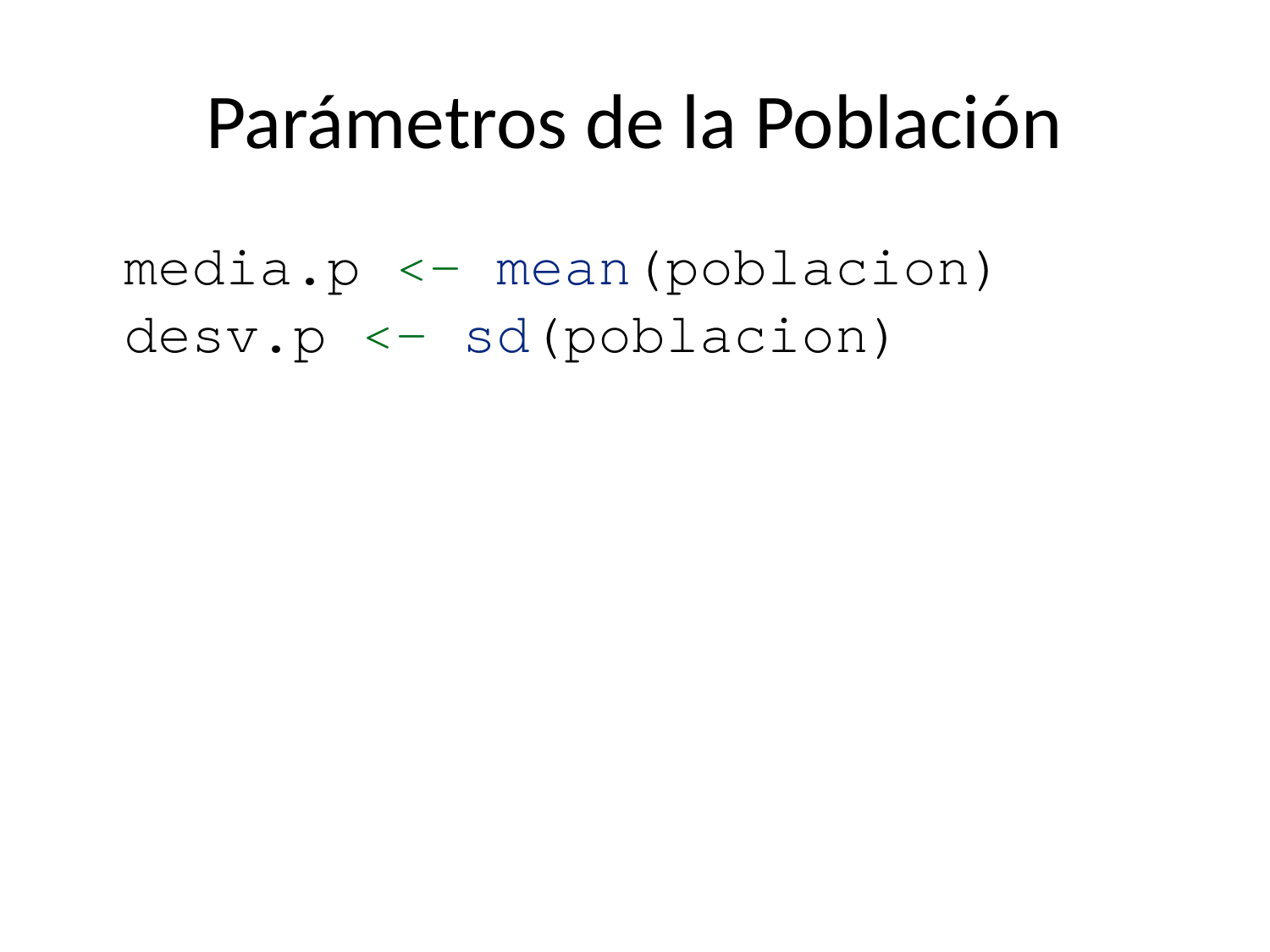

# Parámetros de la Población
media.p <- mean(poblacion)
desv.p <- sd(poblacion)